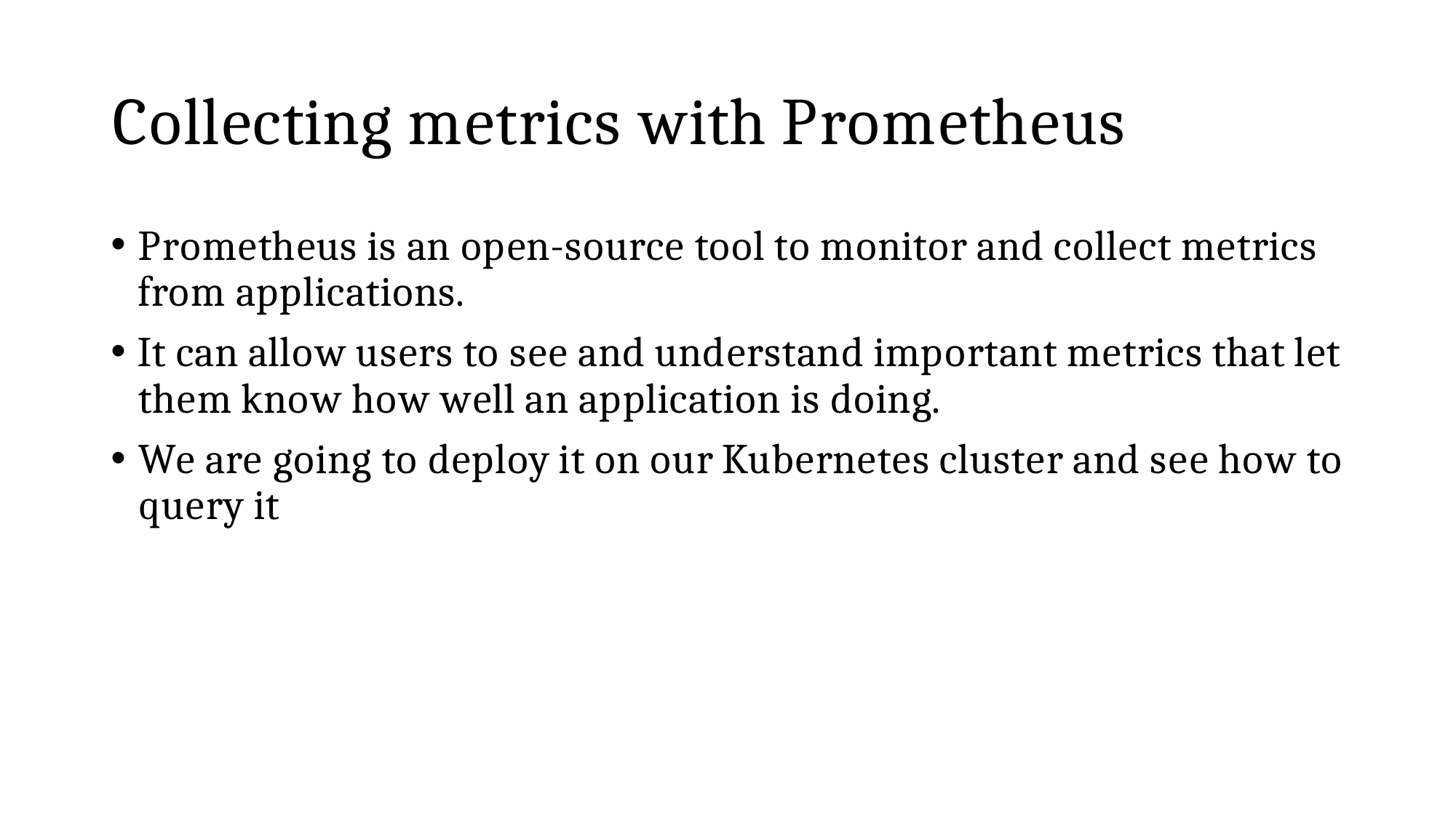

# Collecting metrics with Prometheus
Prometheus is an open-source tool to monitor and collect metrics from applications.
It can allow users to see and understand important metrics that let them know how well an application is doing.
We are going to deploy it on our Kubernetes cluster and see how to query it